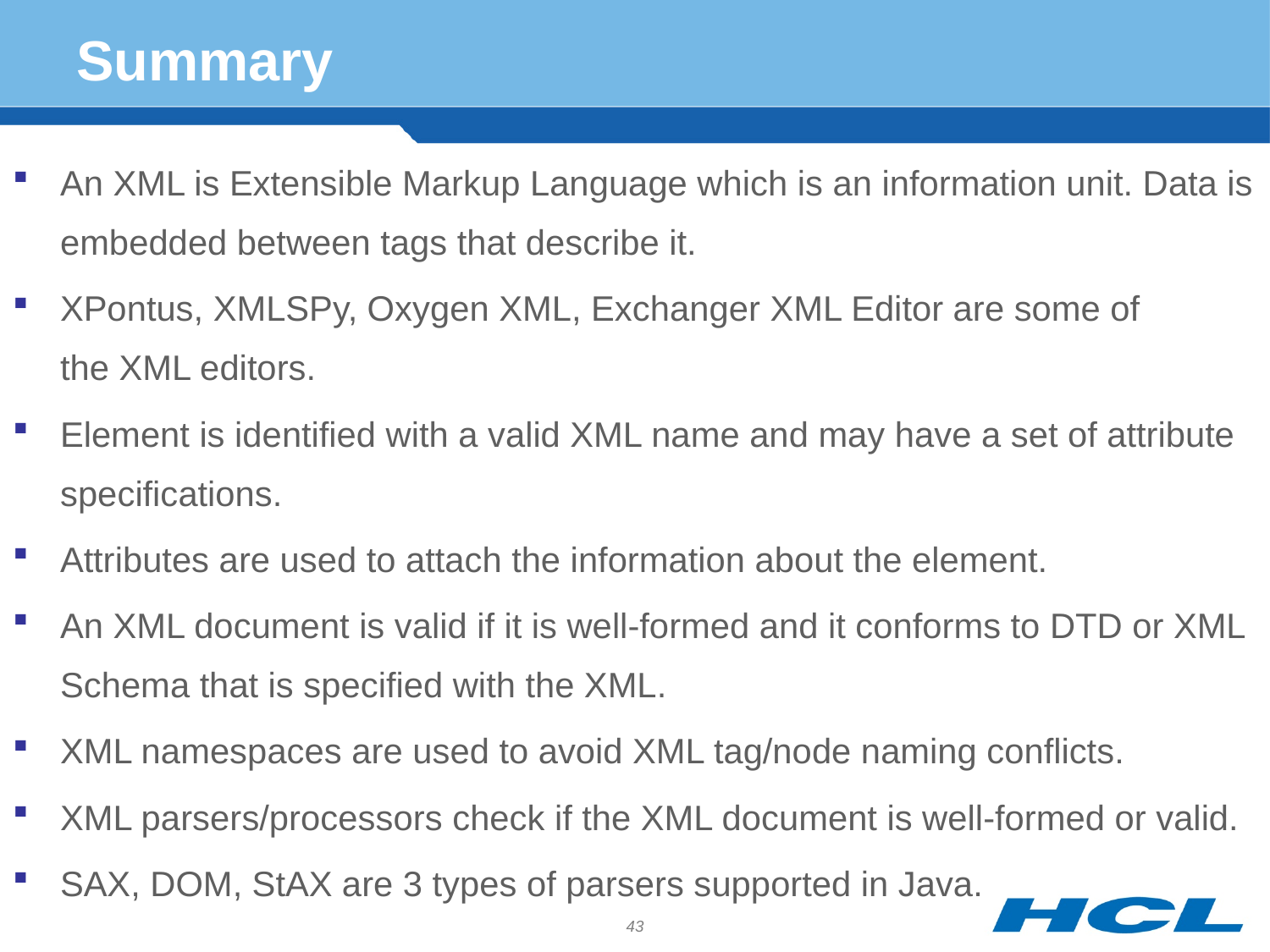

# Summary
An XML is Extensible Markup Language which is an information unit. Data is embedded between tags that describe it.
XPontus, XMLSPy, Oxygen XML, Exchanger XML Editor are some of the XML editors.
Element is identified with a valid XML name and may have a set of attribute specifications.
Attributes are used to attach the information about the element.
An XML document is valid if it is well-formed and it conforms to DTD or XML Schema that is specified with the XML.
XML namespaces are used to avoid XML tag/node naming conflicts.
XML parsers/processors check if the XML document is well-formed or valid.
SAX, DOM, StAX are 3 types of parsers supported in Java.

43